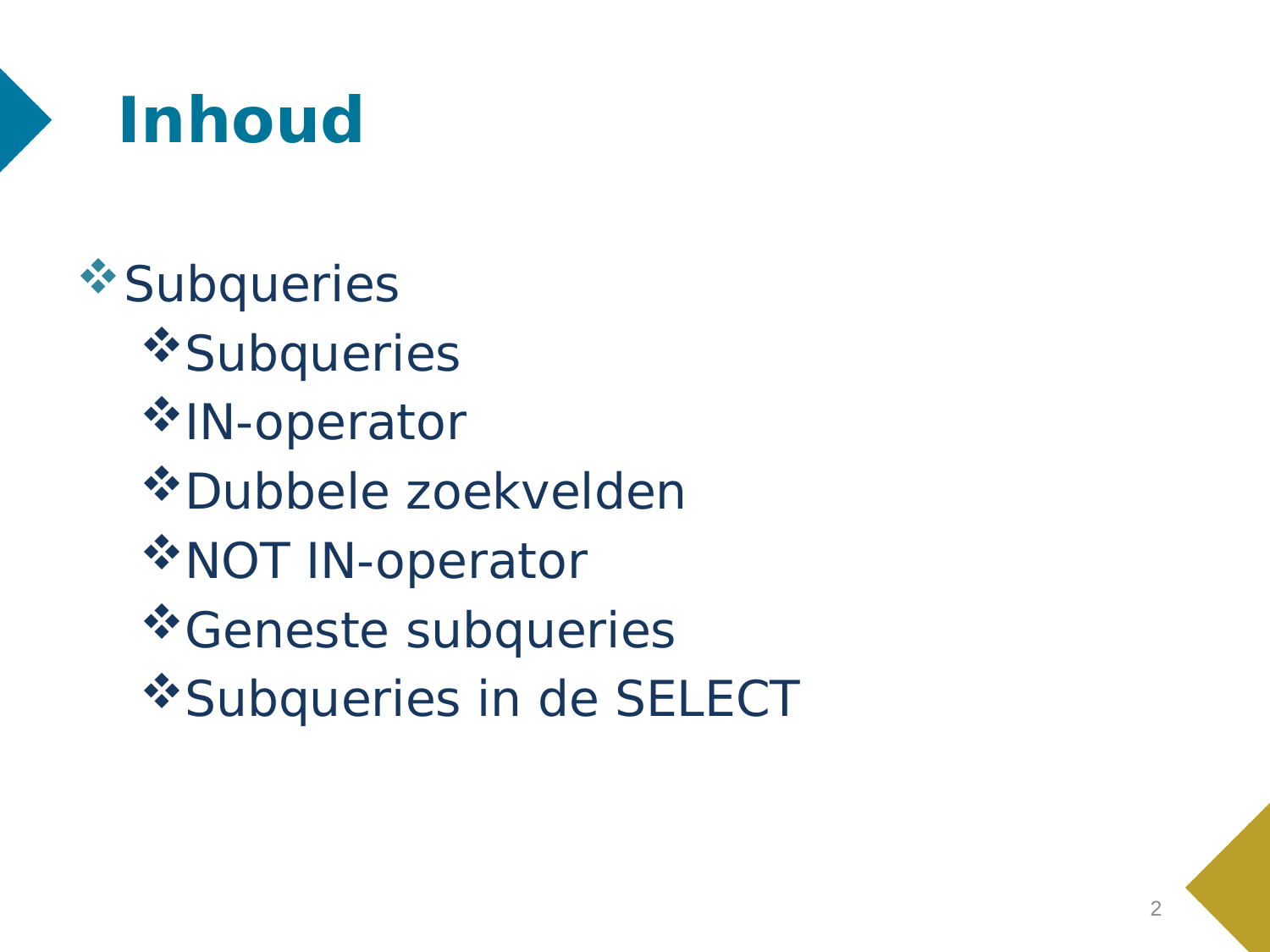

# Inhoud
Subqueries
Subqueries
IN-operator
Dubbele zoekvelden
NOT IN-operator
Geneste subqueries
Subqueries in de SELECT

2